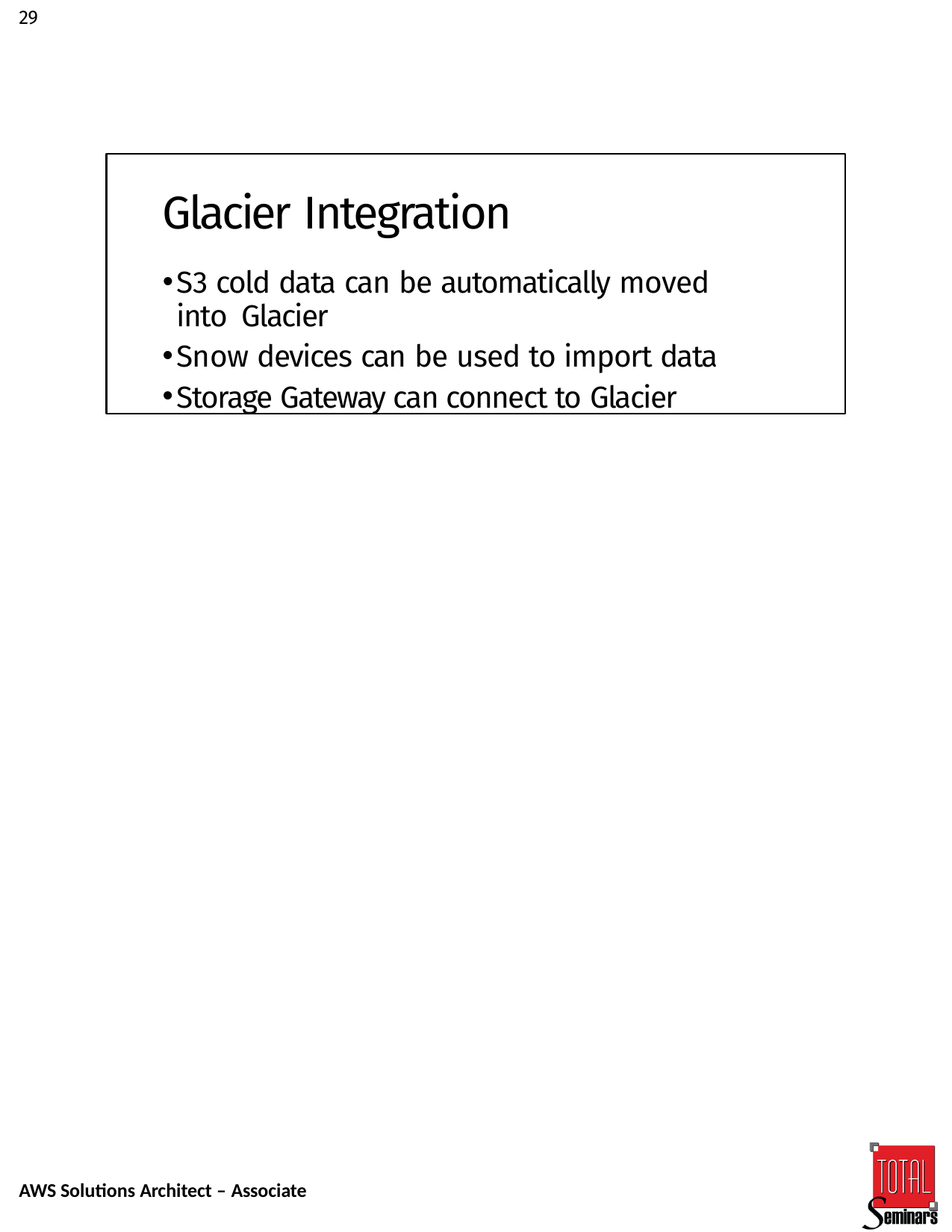

29
Glacier Integration
S3 cold data can be automatically moved into  Glacier
Snow devices can be used to import data
Storage Gateway can connect to Glacier
AWS Solutions Architect – Associate